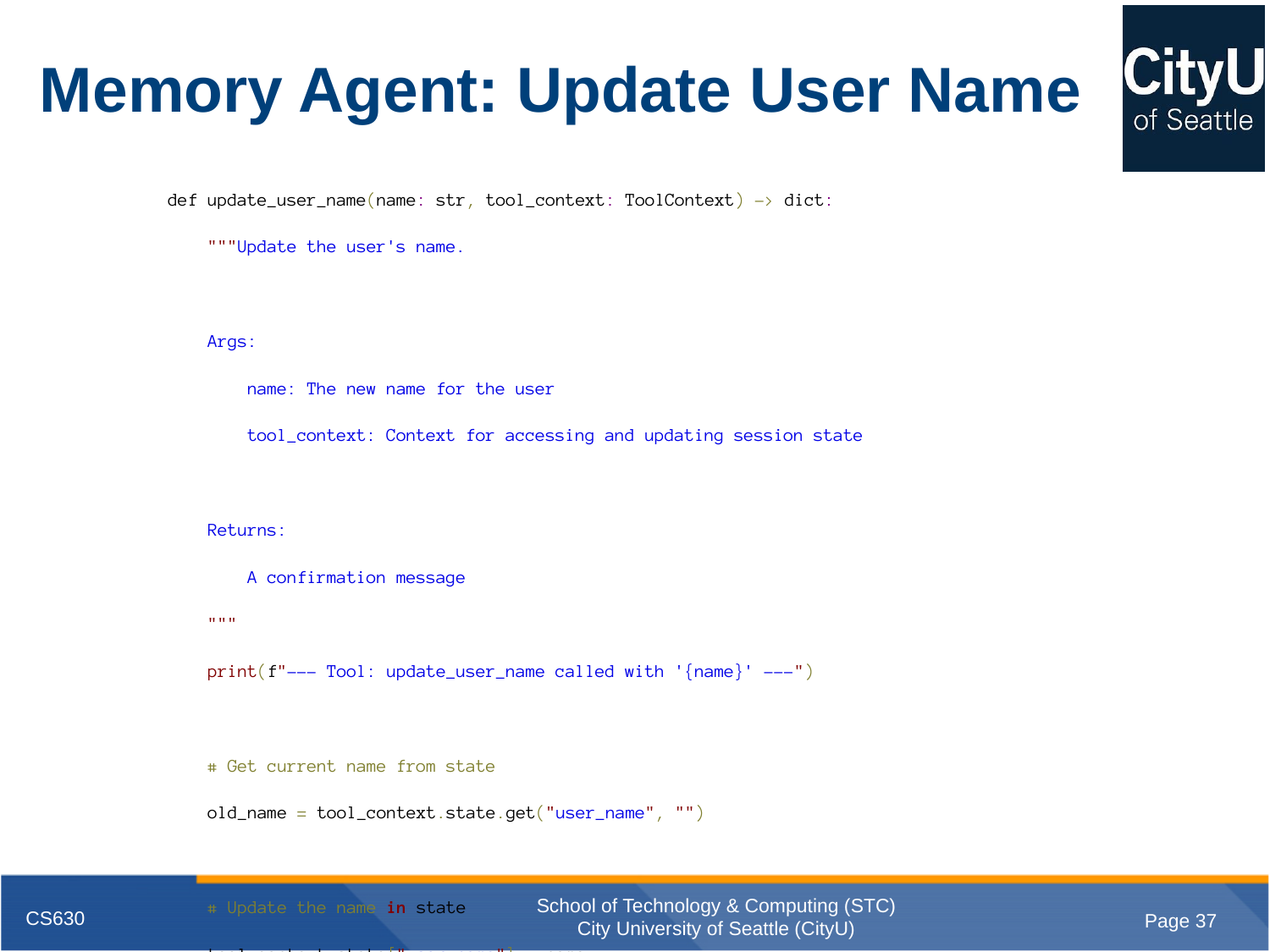

# Memory Agent: Update User Name
def update_user_name(name: str, tool_context: ToolContext) -> dict:
    """Update the user's name.

    Args:
        name: The new name for the user
        tool_context: Context for accessing and updating session state

    Returns:
        A confirmation message
    """
    print(f"--- Tool: update_user_name called with '{name}' ---")

    # Get current name from state
    old_name = tool_context.state.get("user_name", "")

    # Update the name in state
    tool_context.state["user_name"] = name

    return {
        "action": "update_user_name",
        "old_name": old_name,
        "new_name": name,
        "message": f"Updated your name to: {name}",
    }